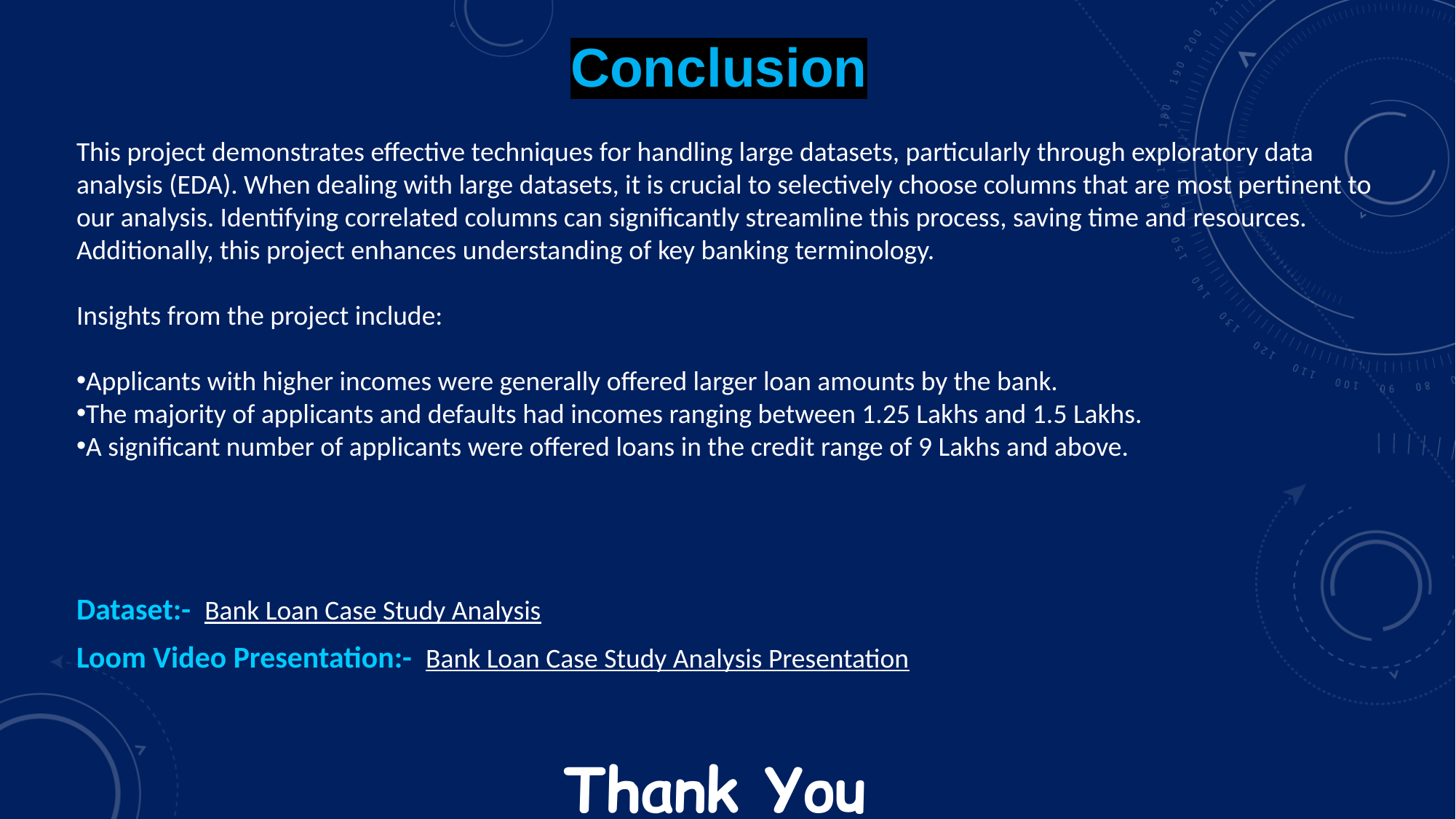

Conclusion
This project demonstrates effective techniques for handling large datasets, particularly through exploratory data analysis (EDA). When dealing with large datasets, it is crucial to selectively choose columns that are most pertinent to our analysis. Identifying correlated columns can significantly streamline this process, saving time and resources. Additionally, this project enhances understanding of key banking terminology.

Insights from the project include:

Applicants with higher incomes were generally offered larger loan amounts by the bank.
The majority of applicants and defaults had incomes ranging between 1.25 Lakhs and 1.5 Lakhs.
A significant number of applicants were offered loans in the credit range of 9 Lakhs and above.
Dataset:-  Bank Loan Case Study Analysis
Loom Video Presentation:-  Bank Loan Case Study Analysis Presentation
Thank You